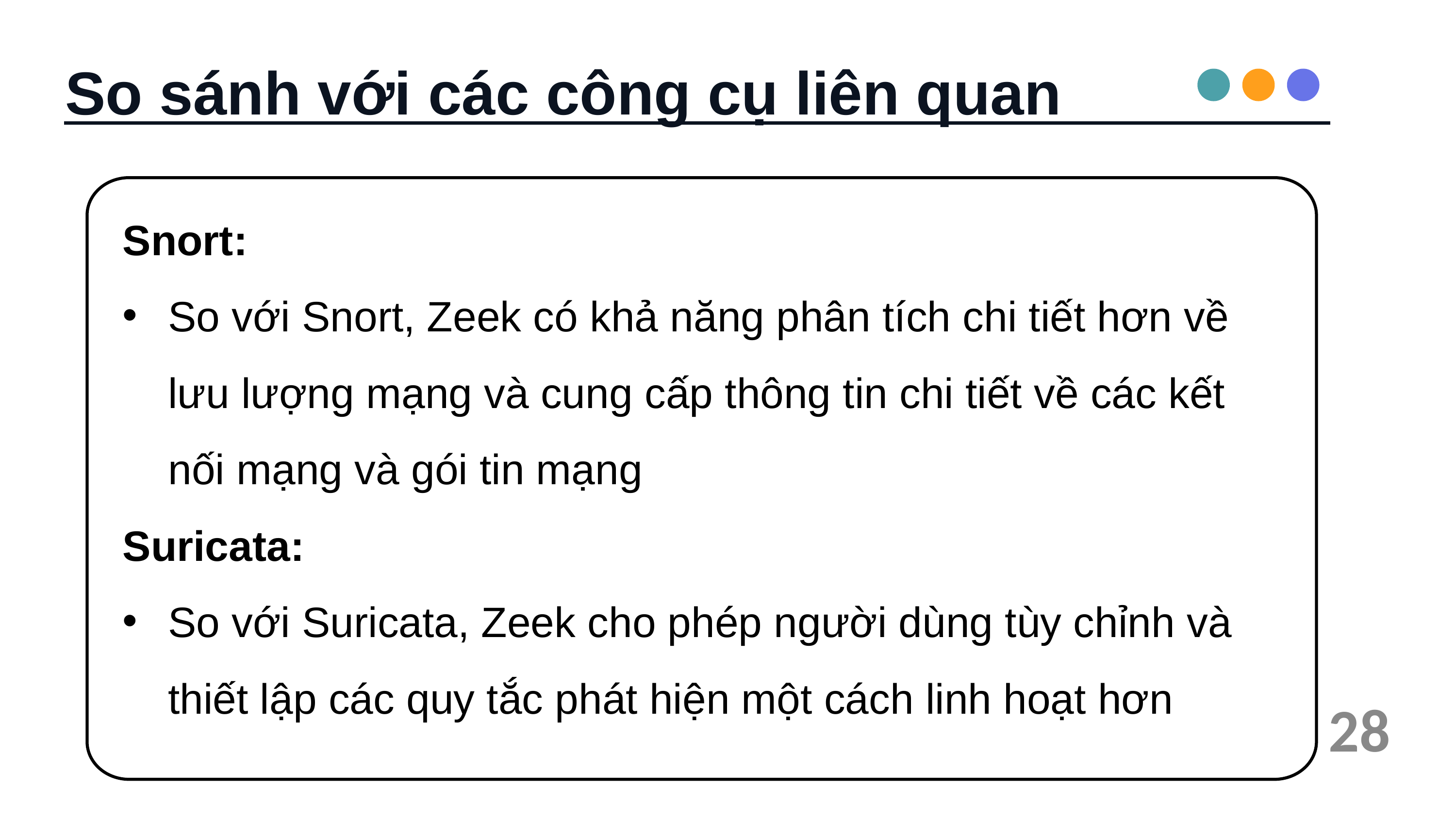

So sánh với các công cụ liên quan

Snort:
So với Snort, Zeek có khả năng phân tích chi tiết hơn về lưu lượng mạng và cung cấp thông tin chi tiết về các kết nối mạng và gói tin mạng
Suricata:
So với Suricata, Zeek cho phép người dùng tùy chỉnh và thiết lập các quy tắc phát hiện một cách linh hoạt hơn
28